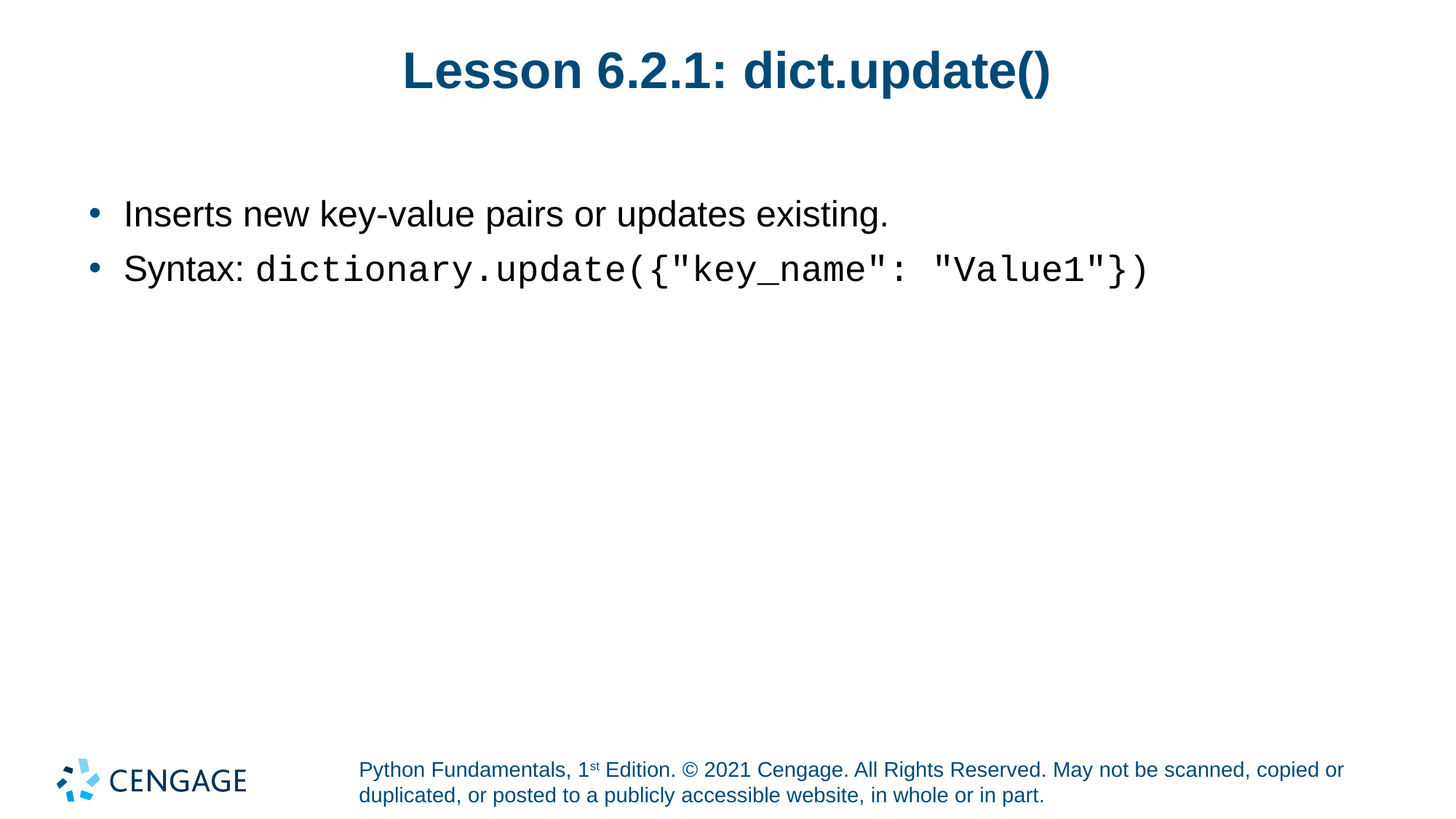

# Lesson 6.2.1: dict.update()
Inserts new key-value pairs or updates existing.
Syntax: dictionary.update({"key_name": "Value1"})